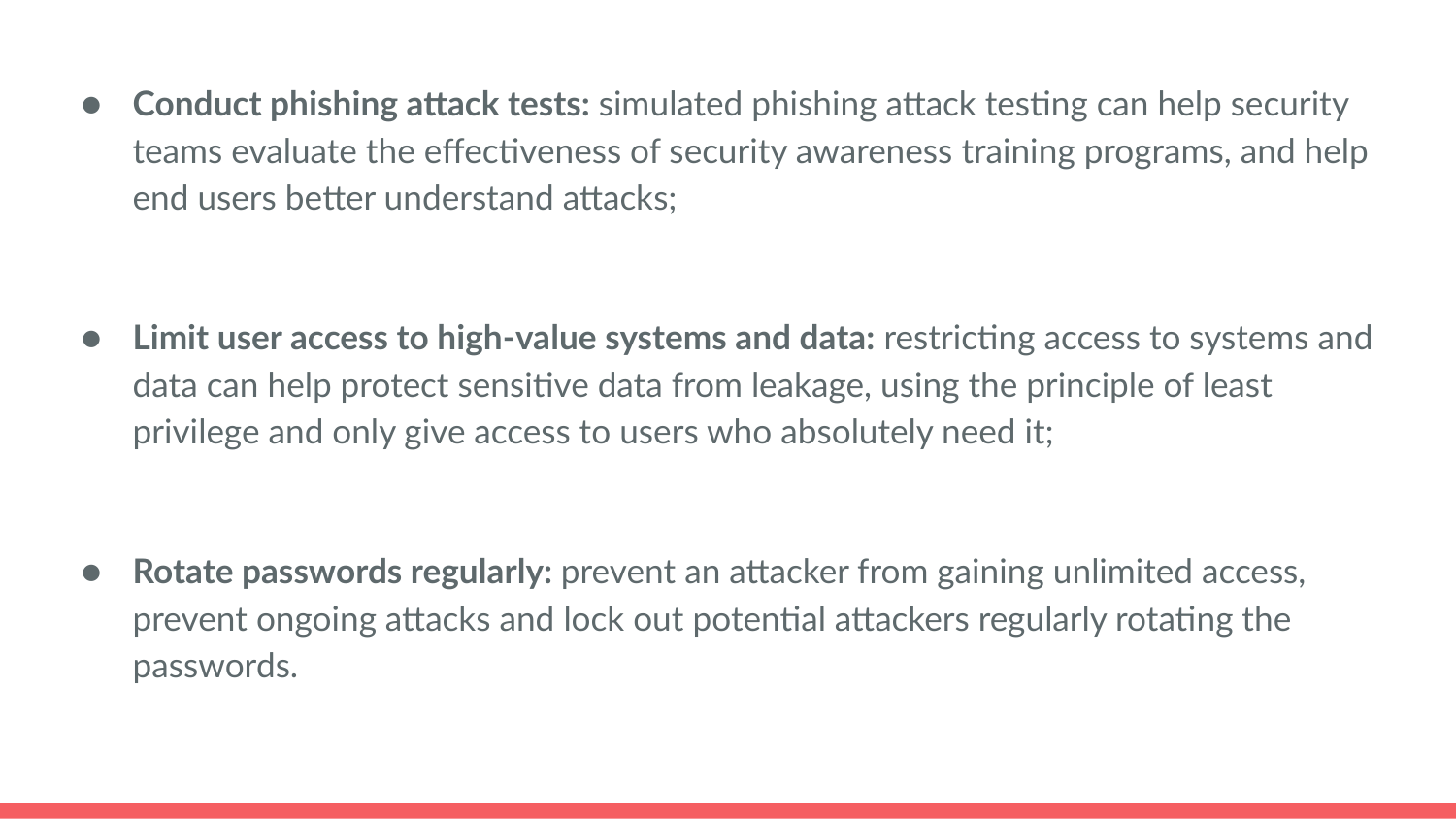

Conduct phishing attack tests: simulated phishing attack testing can help security teams evaluate the effectiveness of security awareness training programs, and help end users better understand attacks;

Limit user access to high-value systems and data: restricting access to systems and data can help protect sensitive data from leakage, using the principle of least privilege and only give access to users who absolutely need it;

Rotate passwords regularly: prevent an attacker from gaining unlimited access, prevent ongoing attacks and lock out potential attackers regularly rotating the passwords.